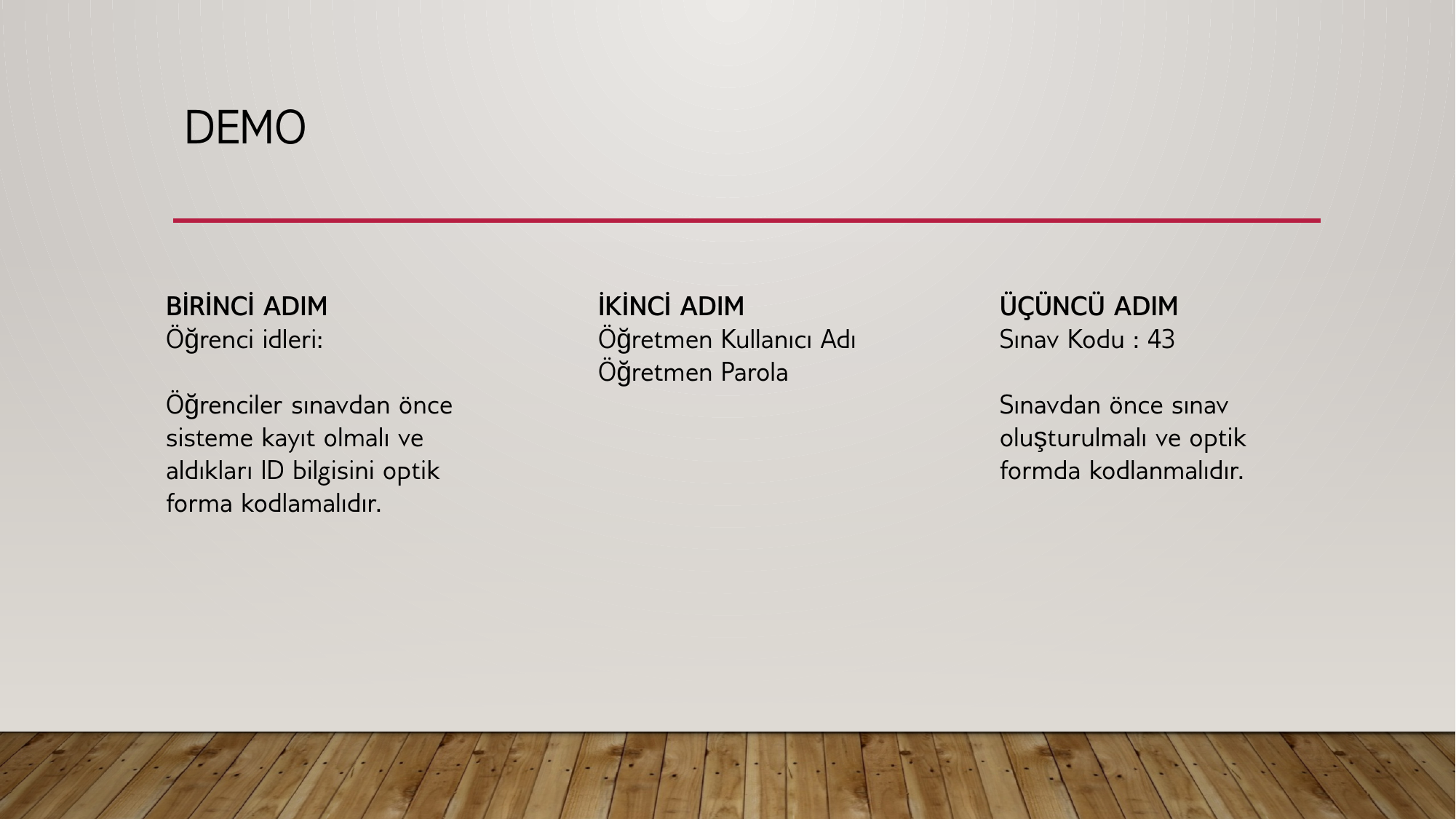

# demo
BİRİNCİ ADIM
Öğrenci idleri:

Öğrenciler sınavdan önce
sisteme kayıt olmalı ve
aldıkları ID bilgisini optik
forma kodlamalıdır.
İKİNCİ ADIM
Öğretmen Kullanıcı Adı
Öğretmen Parola
ÜÇÜNCÜ ADIM
Sınav Kodu : 43

Sınavdan önce sınav
oluşturulmalı ve optik
formda kodlanmalıdır.